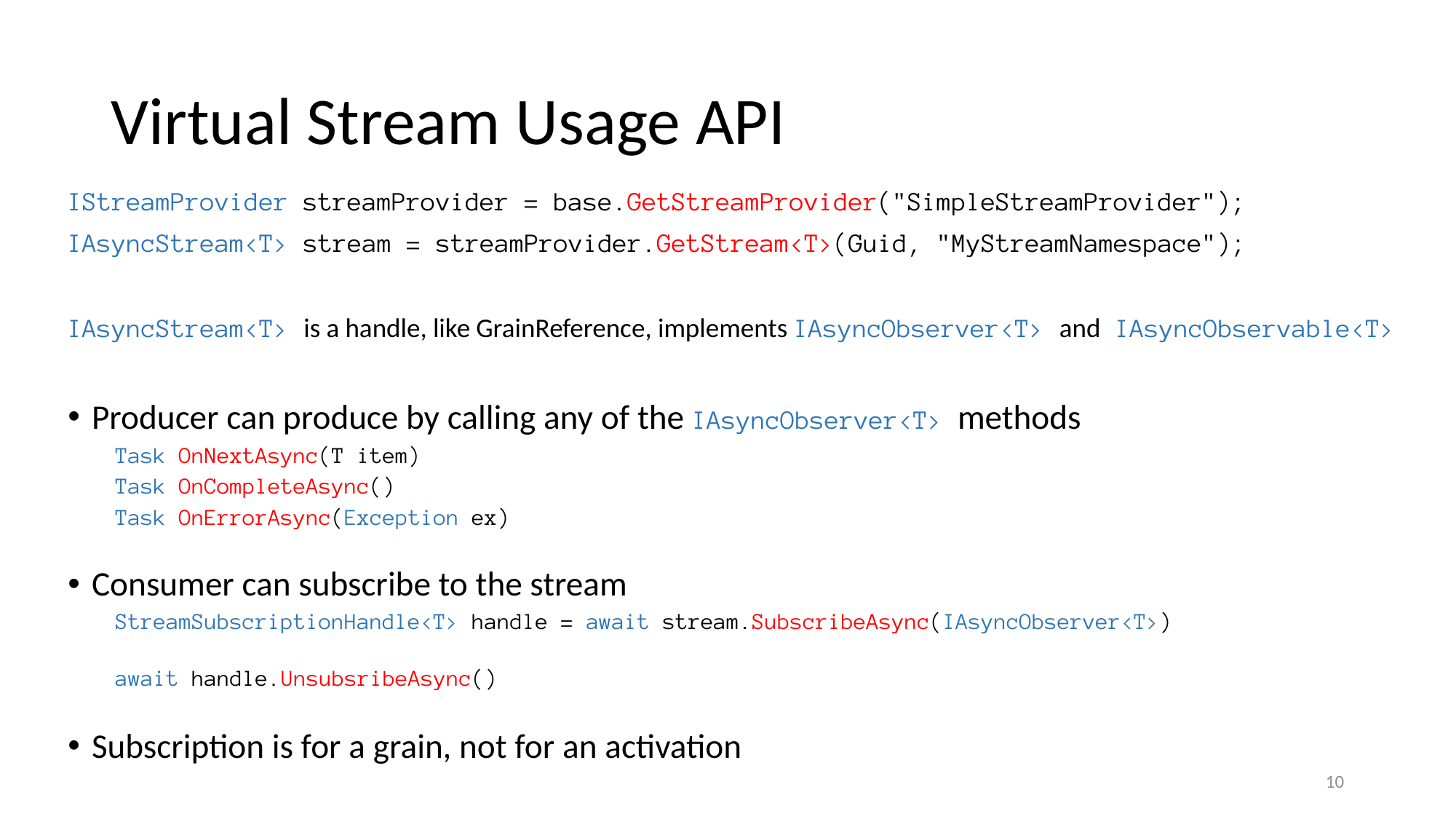

# Virtual Stream Usage API
IStreamProvider streamProvider = base.GetStreamProvider("SimpleStreamProvider");
IAsyncStream<T> stream = streamProvider.GetStream<T>(Guid, "MyStreamNamespace");

IAsyncStream<T> is a handle, like GrainReference, implements IAsyncObserver<T> and IAsyncObservable<T>

Producer can produce by calling any of the IAsyncObserver<T> methods
Task OnNextAsync(T item)
Task OnCompleteAsync()
Task OnErrorAsync(Exception ex)
Consumer can subscribe to the stream
StreamSubscriptionHandle<T> handle = await stream.SubscribeAsync(IAsyncObserver<T>)
await handle.UnsubsribeAsync()
Subscription is for a grain, not for an activation
10